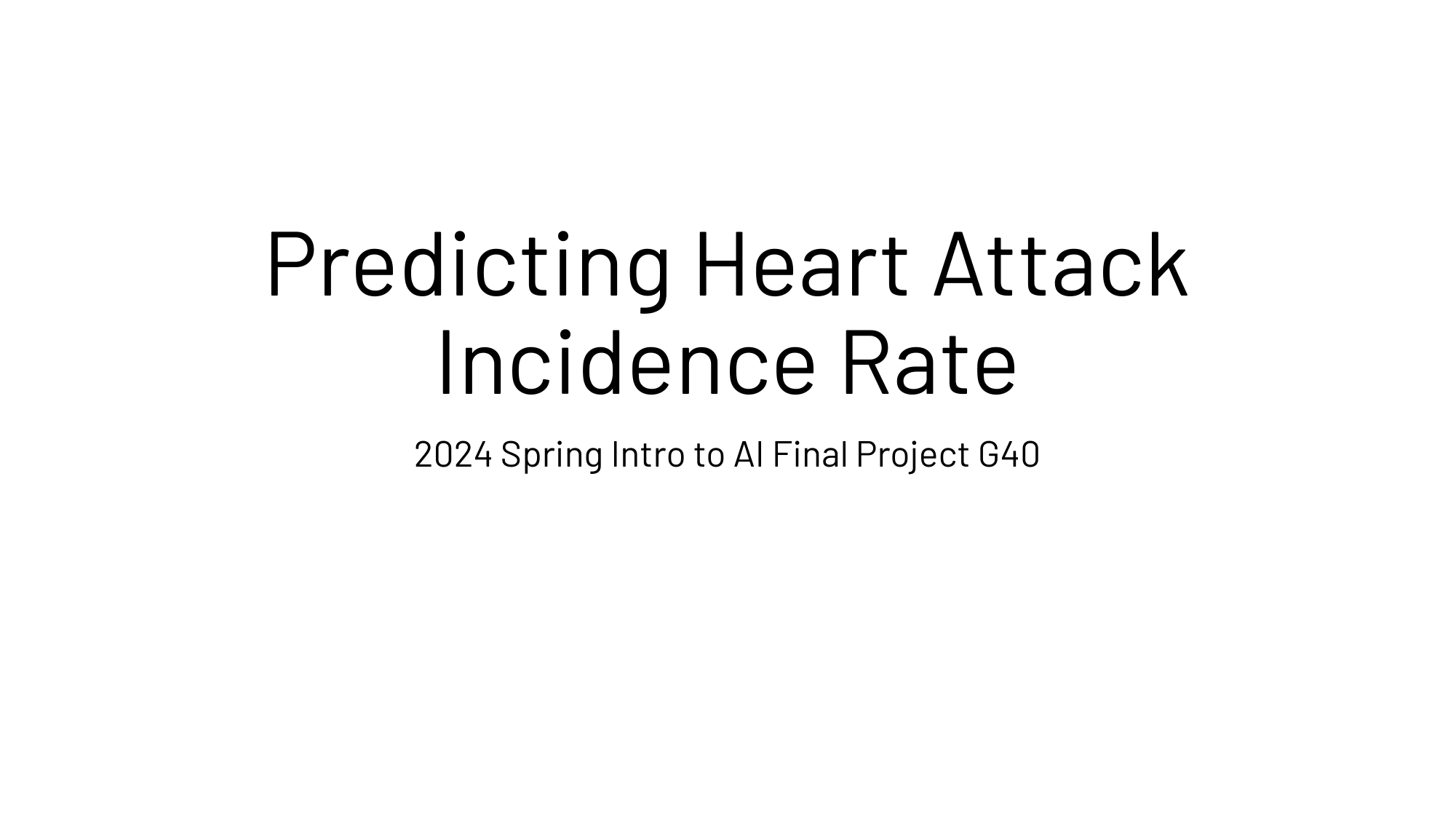

# Predicting Heart Attack Incidence Rate
2024 Spring Intro to AI Final Project G40